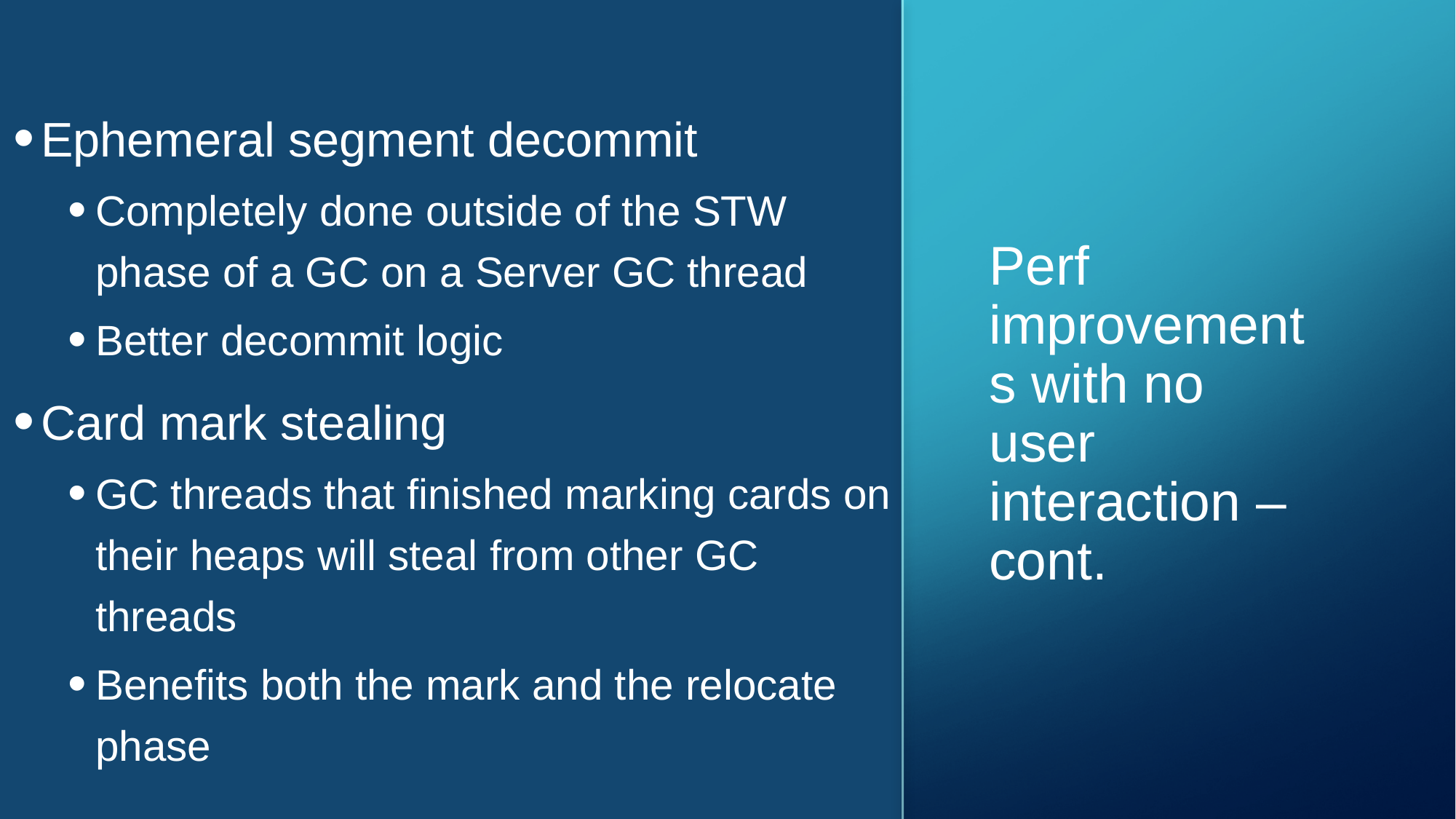

Ephemeral segment decommit
Completely done outside of the STW phase of a GC on a Server GC thread
Better decommit logic
Card mark stealing
GC threads that finished marking cards on their heaps will steal from other GC threads
Benefits both the mark and the relocate phase
# Perf improvements with no user interaction – cont.